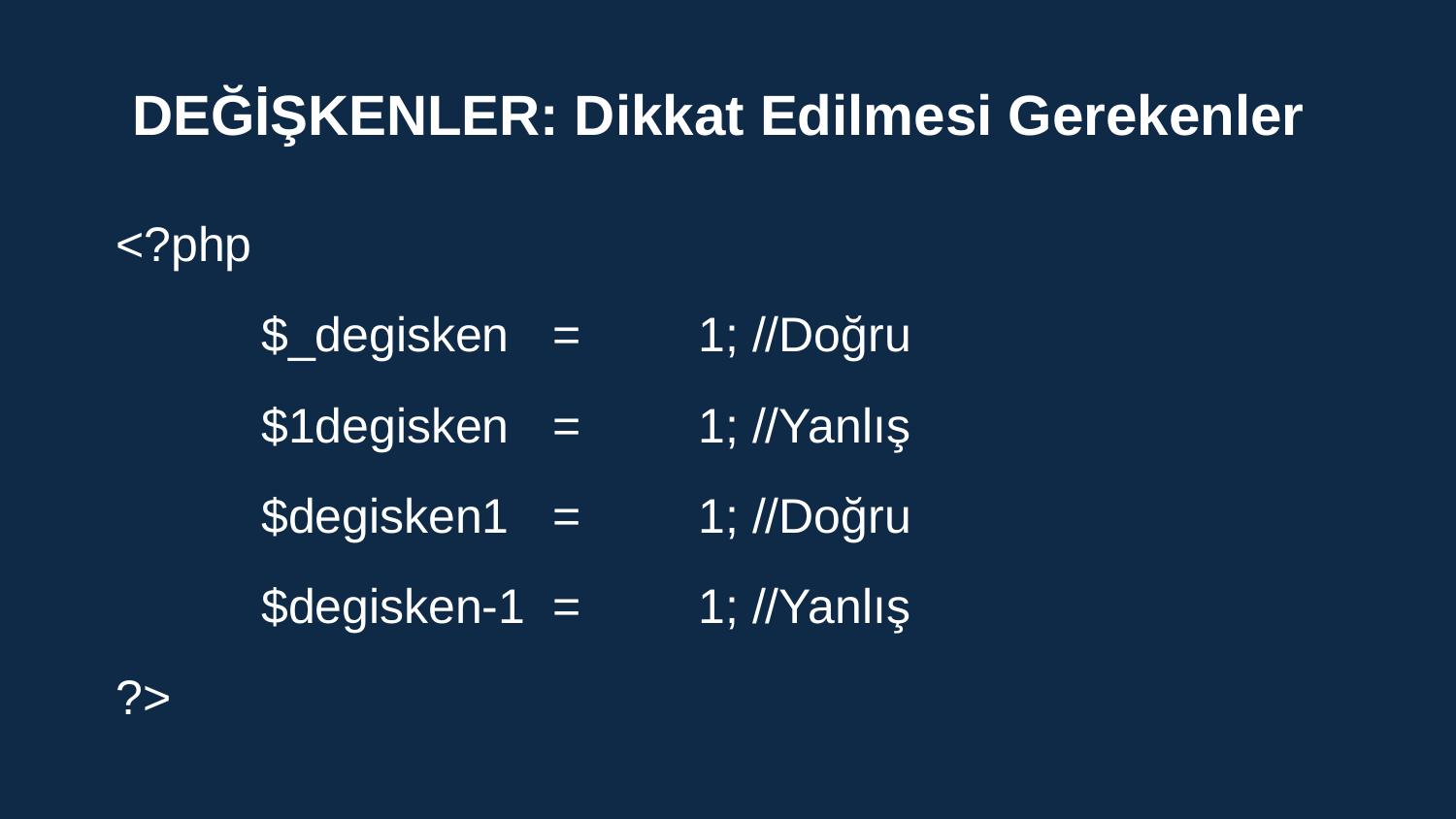

DEĞİŞKENLER: Dikkat Edilmesi Gerekenler
<?php
	$_degisken 	=	1; //Doğru
	$1degisken 	=	1; //Yanlış
	$degisken1 	=	1; //Doğru
	$degisken-1 	=	1; //Yanlış
?>